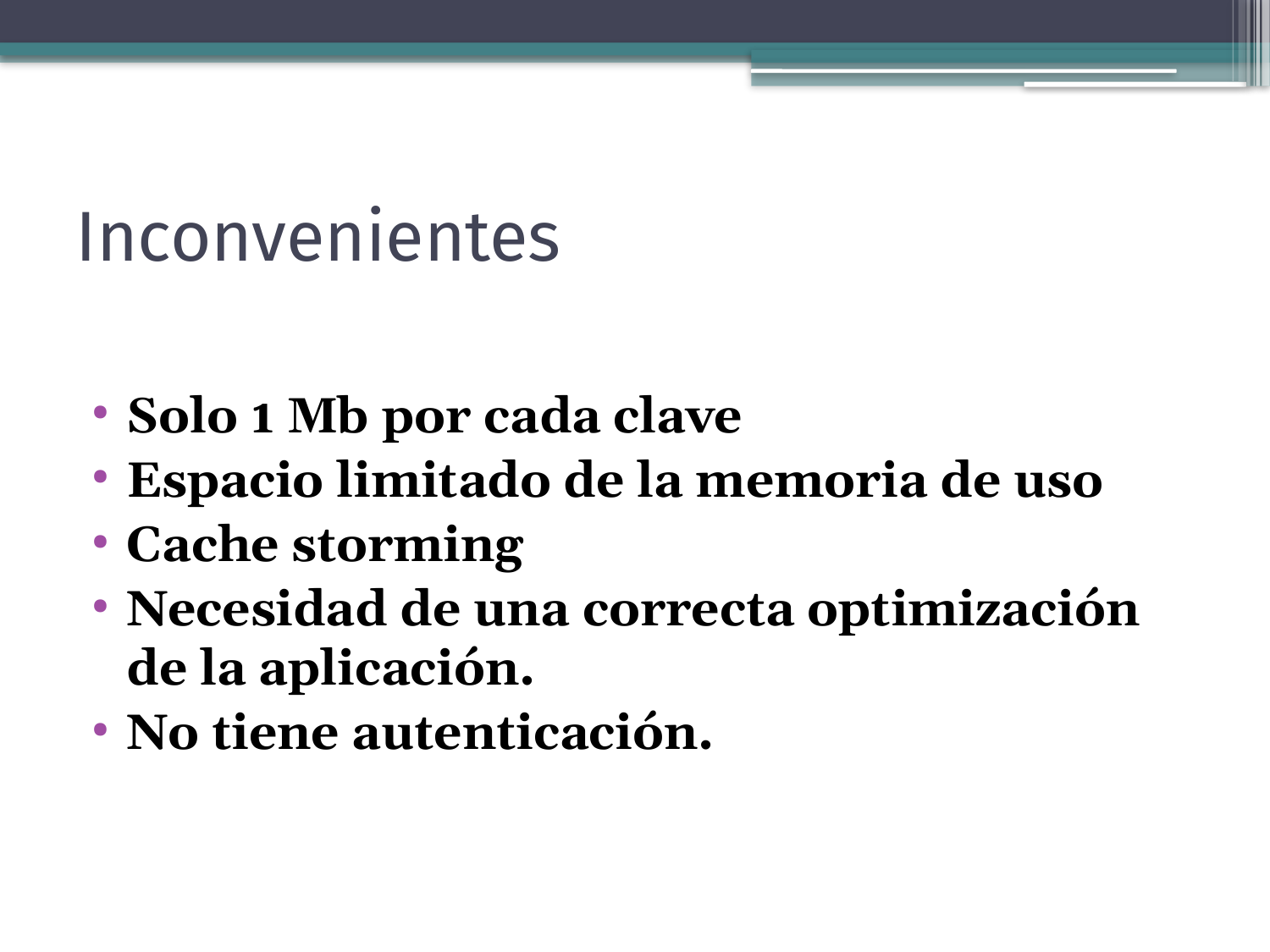

# Inconvenientes

Solo 1 Mb por cada clave
Espacio limitado de la memoria de uso
Cache storming
Necesidad de una correcta optimización de la aplicación.
No tiene autenticación.